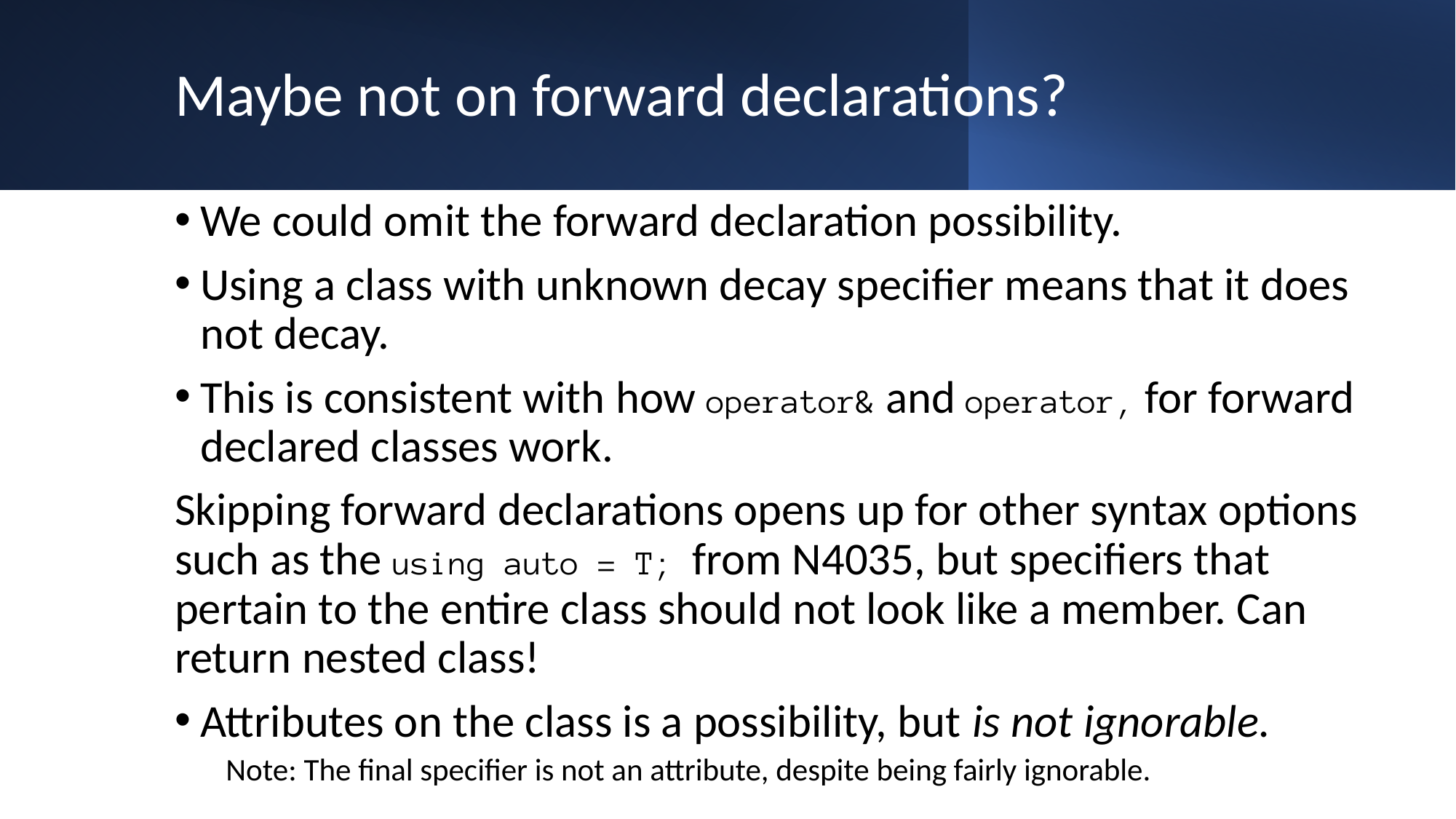

# Maybe not on forward declarations?
We could omit the forward declaration possibility.
Using a class with unknown decay specifier means that it does not decay.
This is consistent with how operator& and operator, for forward declared classes work.
Skipping forward declarations opens up for other syntax options such as the using auto = T; from N4035, but specifiers that pertain to the entire class should not look like a member. Can return nested class!
Attributes on the class is a possibility, but is not ignorable.
Note: The final specifier is not an attribute, despite being fairly ignorable.